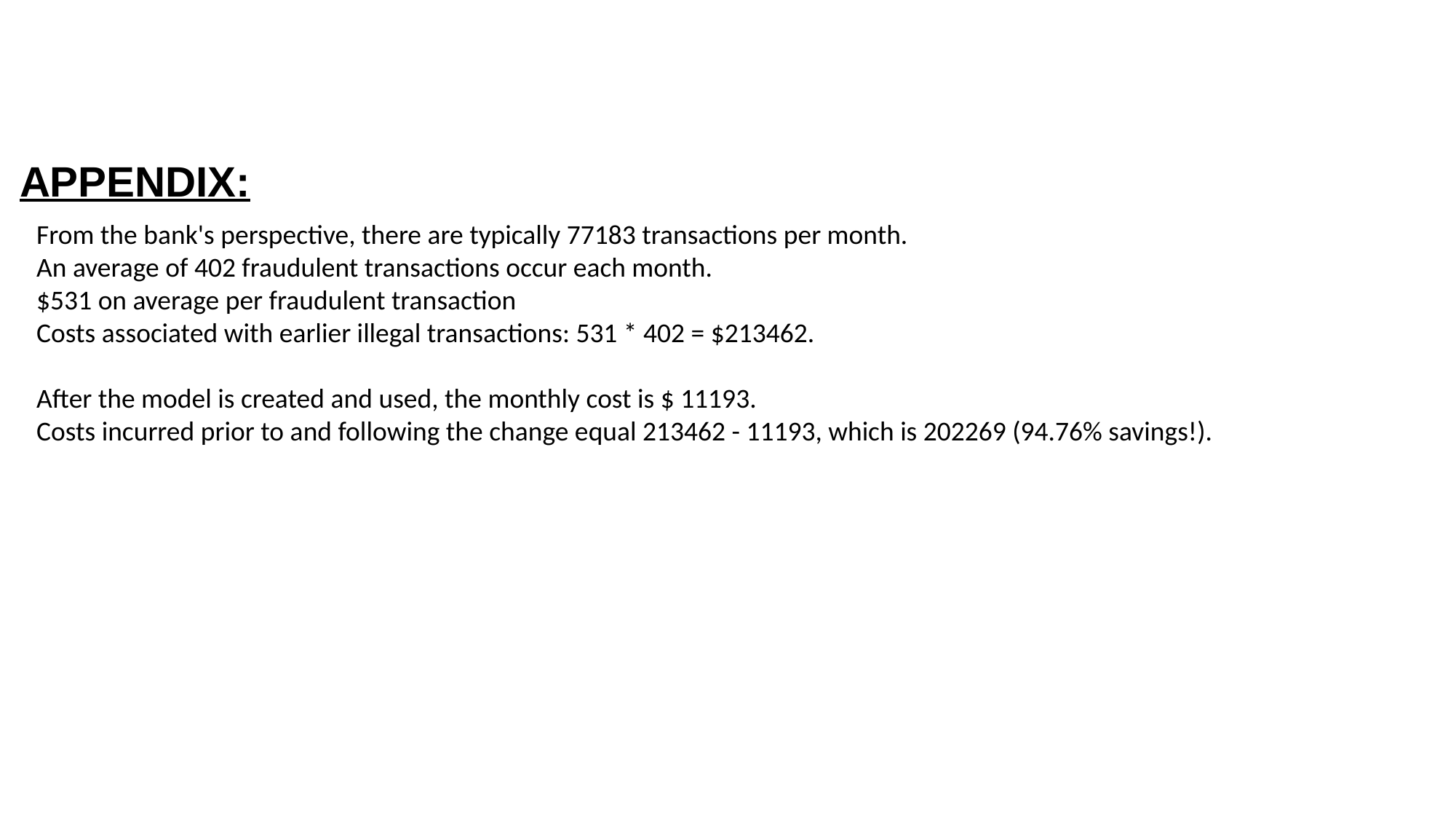

APPENDIX:
From the bank's perspective, there are typically 77183 transactions per month.
An average of 402 fraudulent transactions occur each month.
$531 on average per fraudulent transaction
Costs associated with earlier illegal transactions: 531 * 402 = $213462.

After the model is created and used, the monthly cost is $ 11193.
Costs incurred prior to and following the change equal 213462 - 11193, which is 202269 (94.76% savings!).